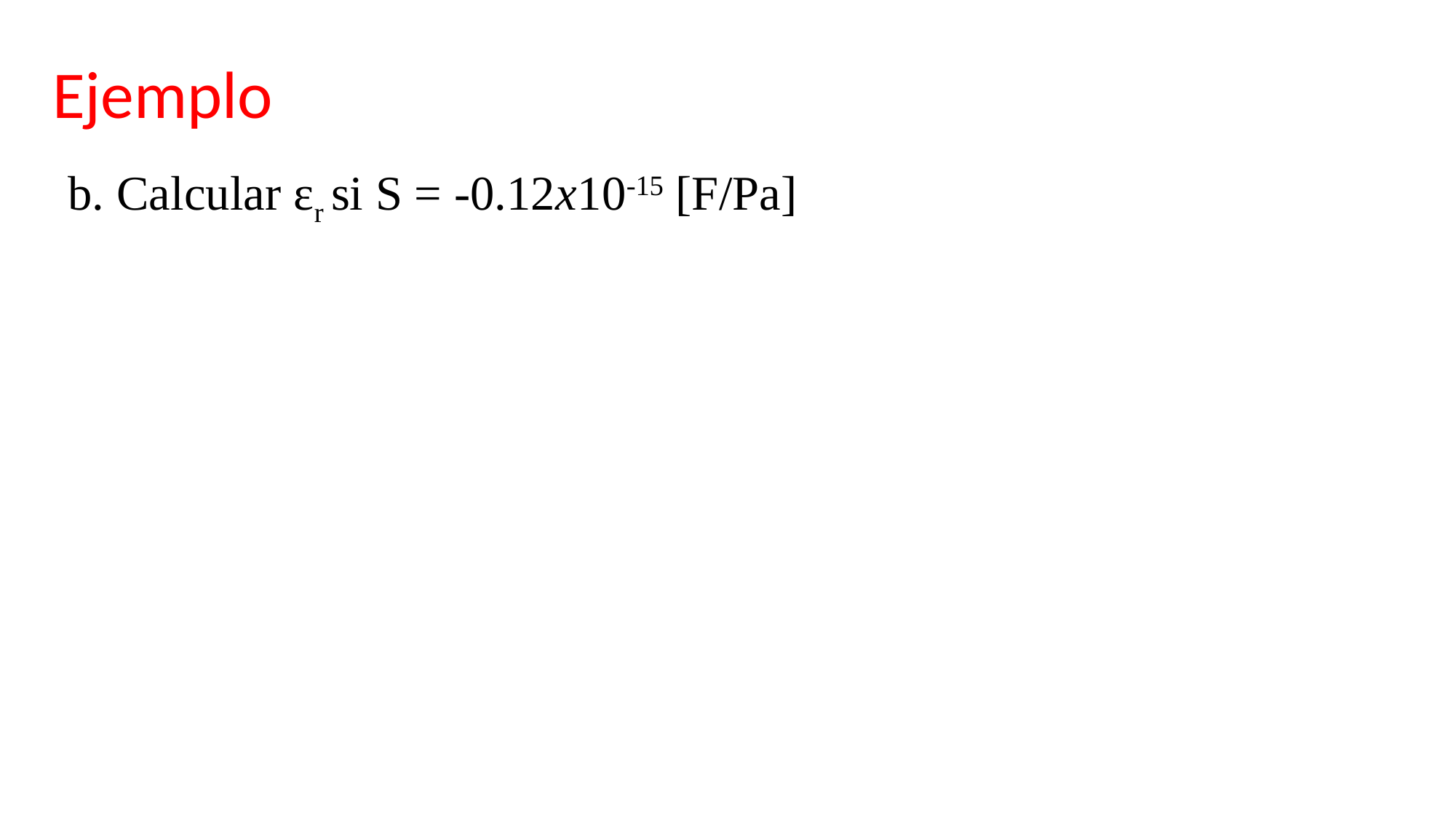

# Ejemplo
b. Calcular εr si S = -0.12x10-15 [F/Pa]